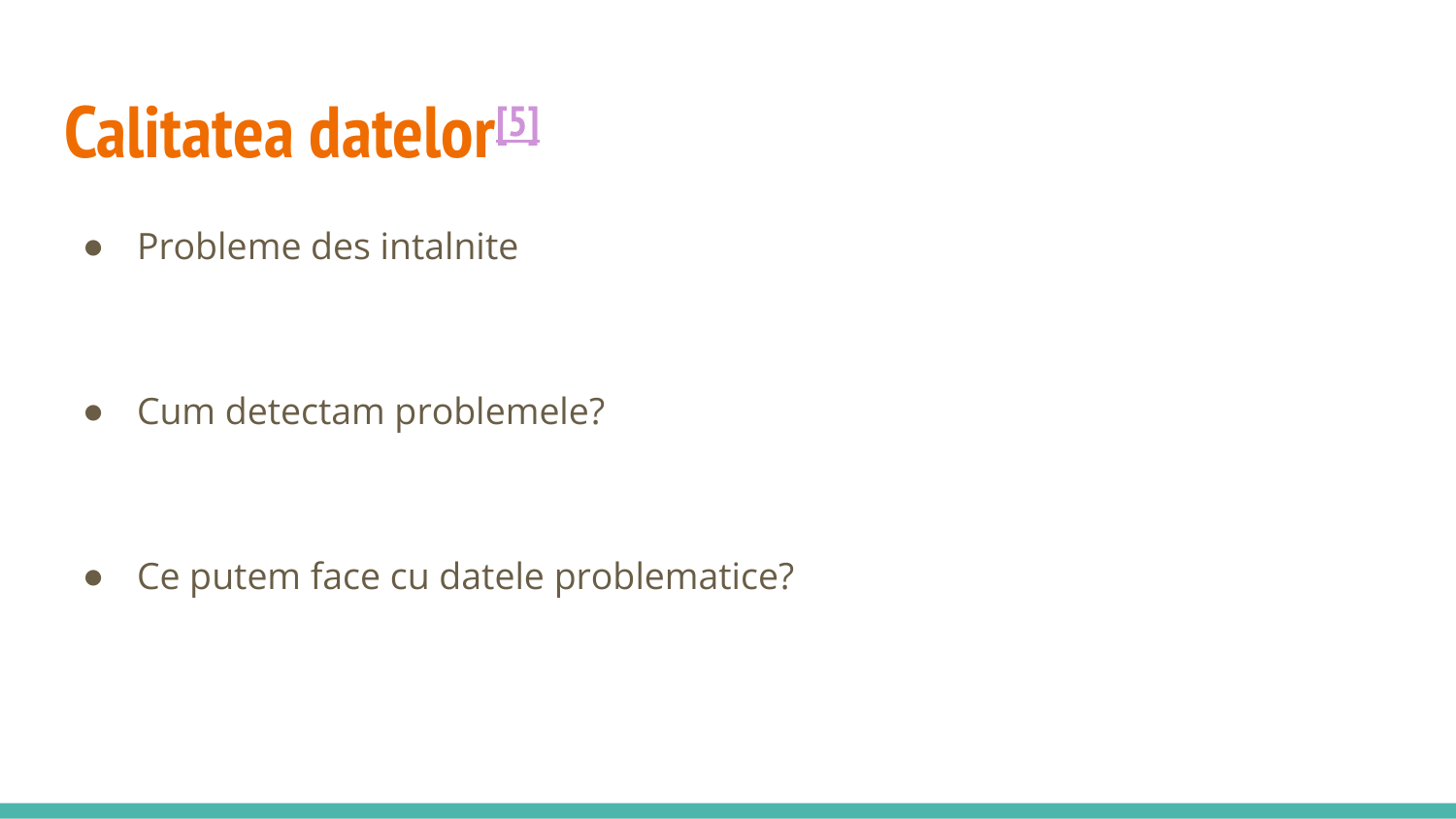

# Calitatea datelor[5]
Probleme des intalnite

Cum detectam problemele?

Ce putem face cu datele problematice?